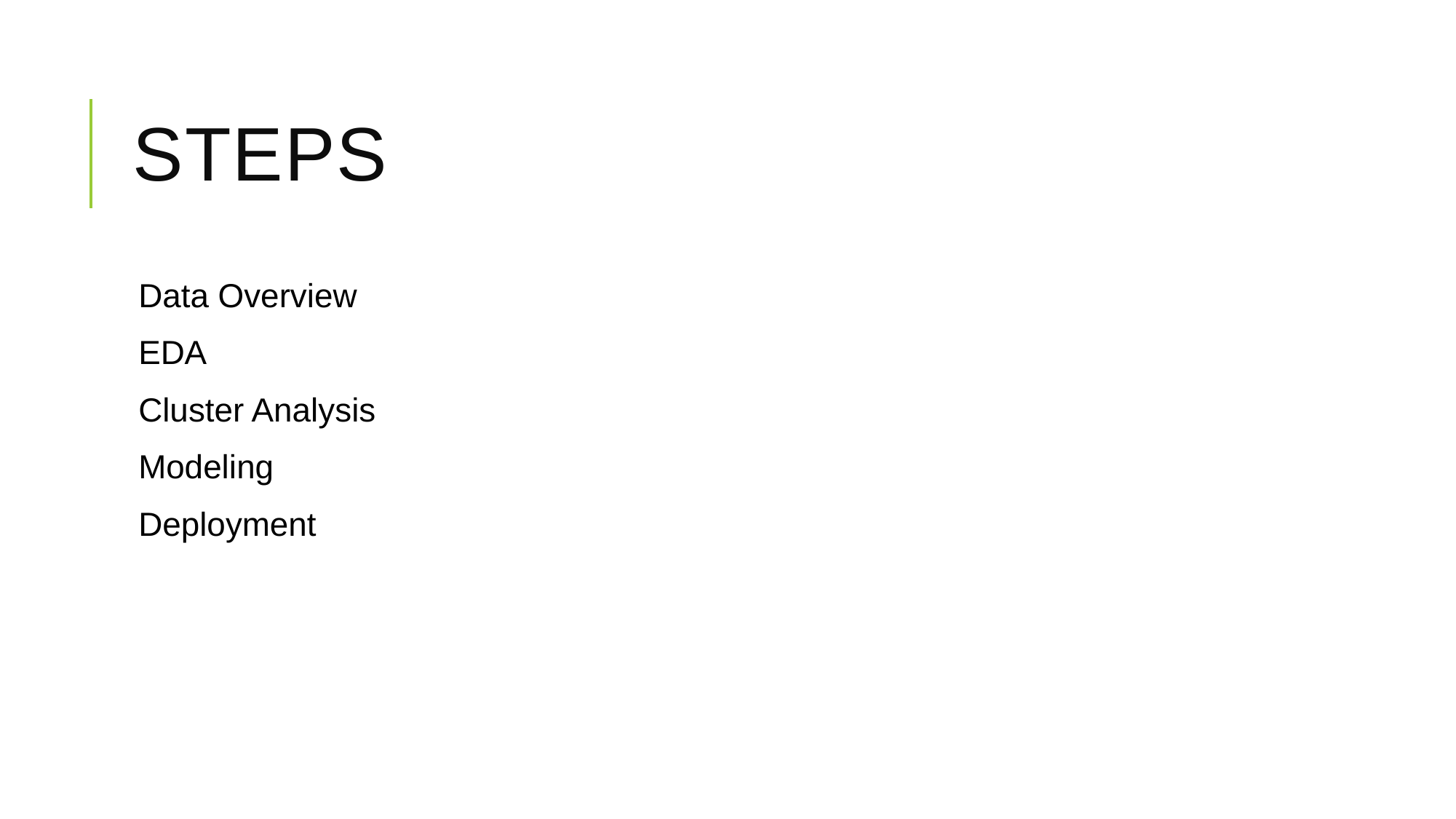

# Steps
Data Overview
EDA
Cluster Analysis
Modeling
Deployment